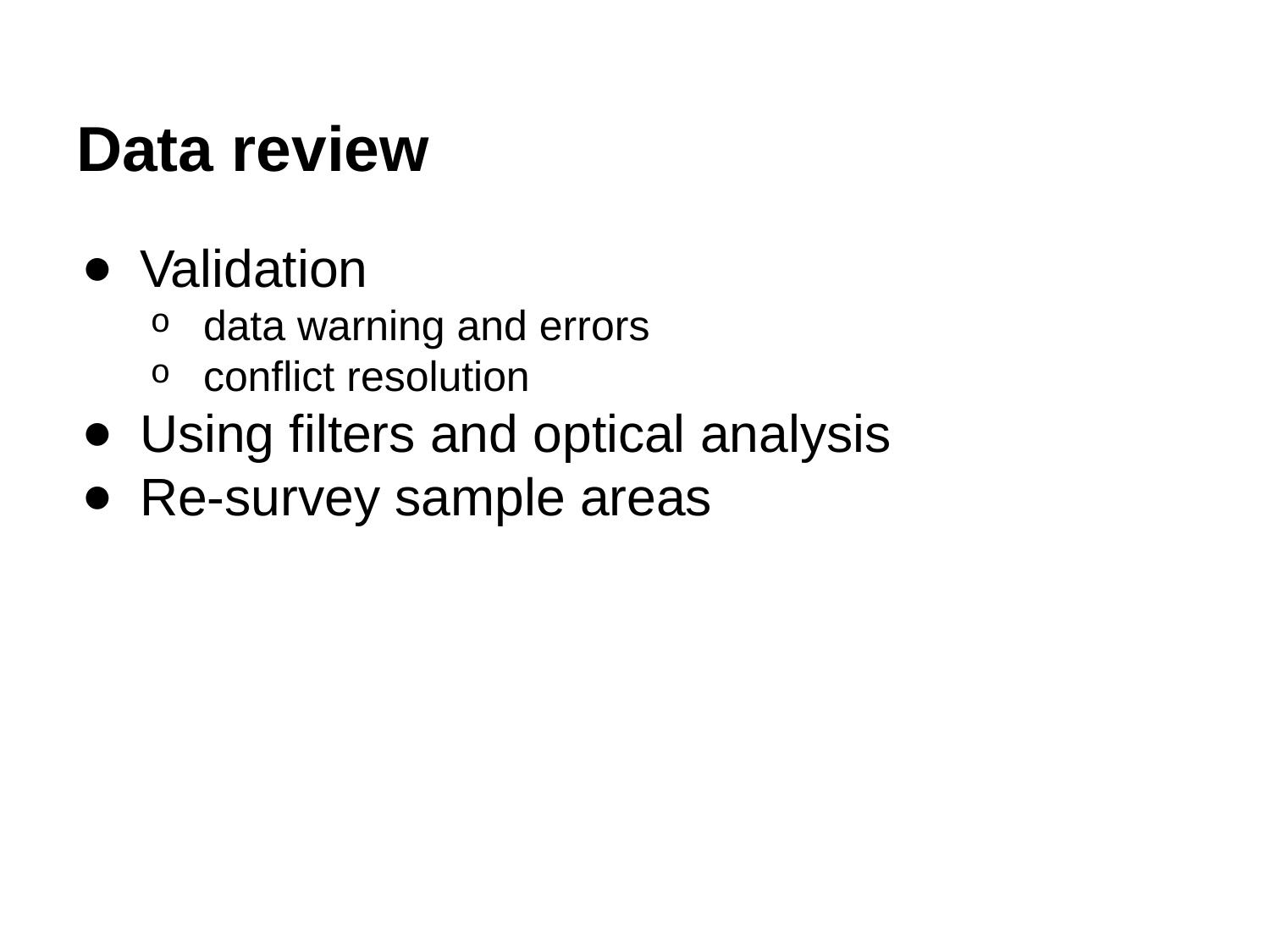

# Data review
Validation
data warning and errors
conflict resolution
Using filters and optical analysis
Re-survey sample areas